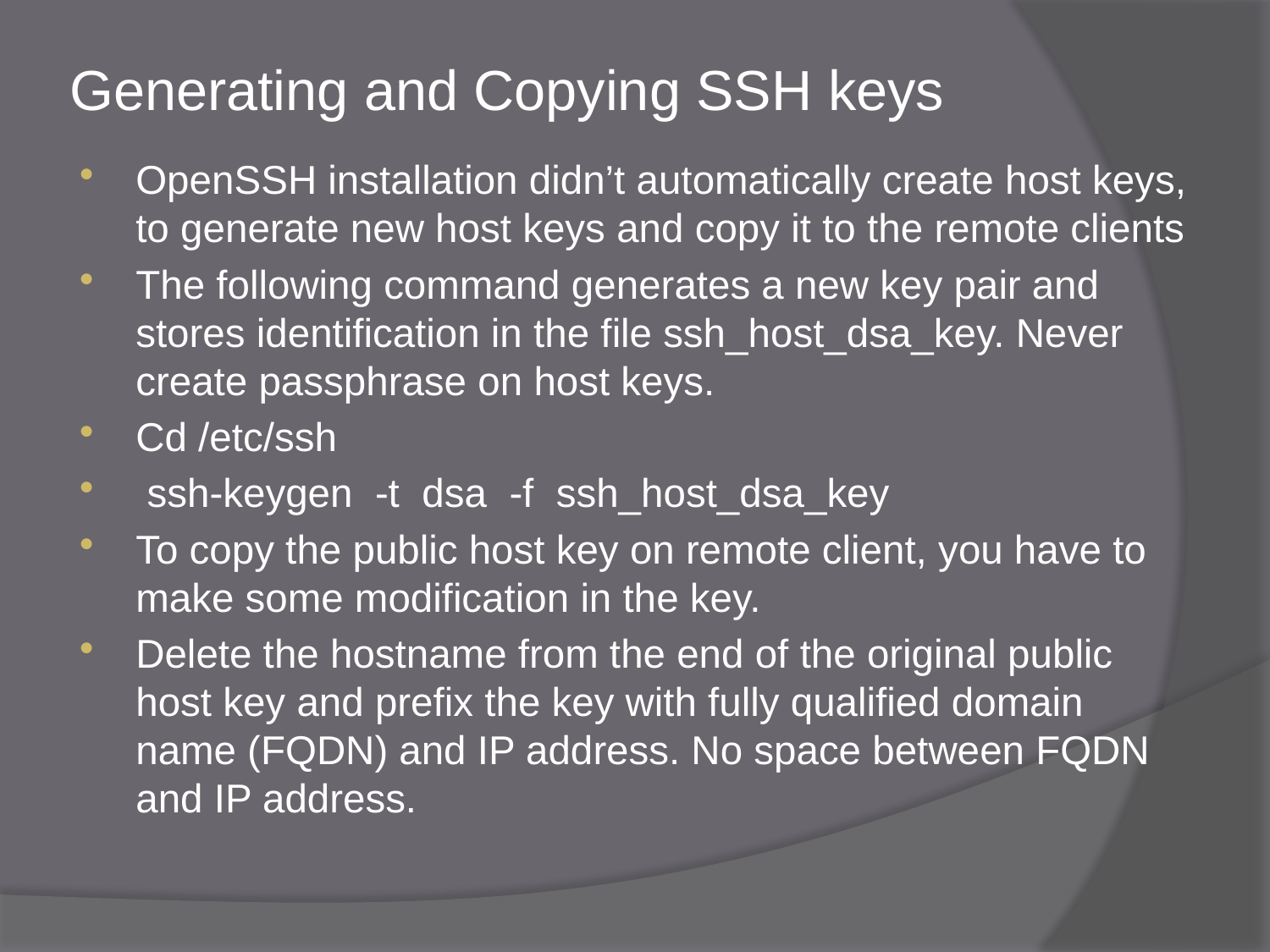

# Generating and Copying SSH keys
OpenSSH installation didn’t automatically create host keys, to generate new host keys and copy it to the remote clients
The following command generates a new key pair and stores identification in the file ssh_host_dsa_key. Never create passphrase on host keys.
Cd /etc/ssh
 ssh-keygen  -t  dsa  -f  ssh_host_dsa_key
To copy the public host key on remote client, you have to make some modification in the key.
Delete the hostname from the end of the original public host key and prefix the key with fully qualified domain name (FQDN) and IP address. No space between FQDN and IP address.